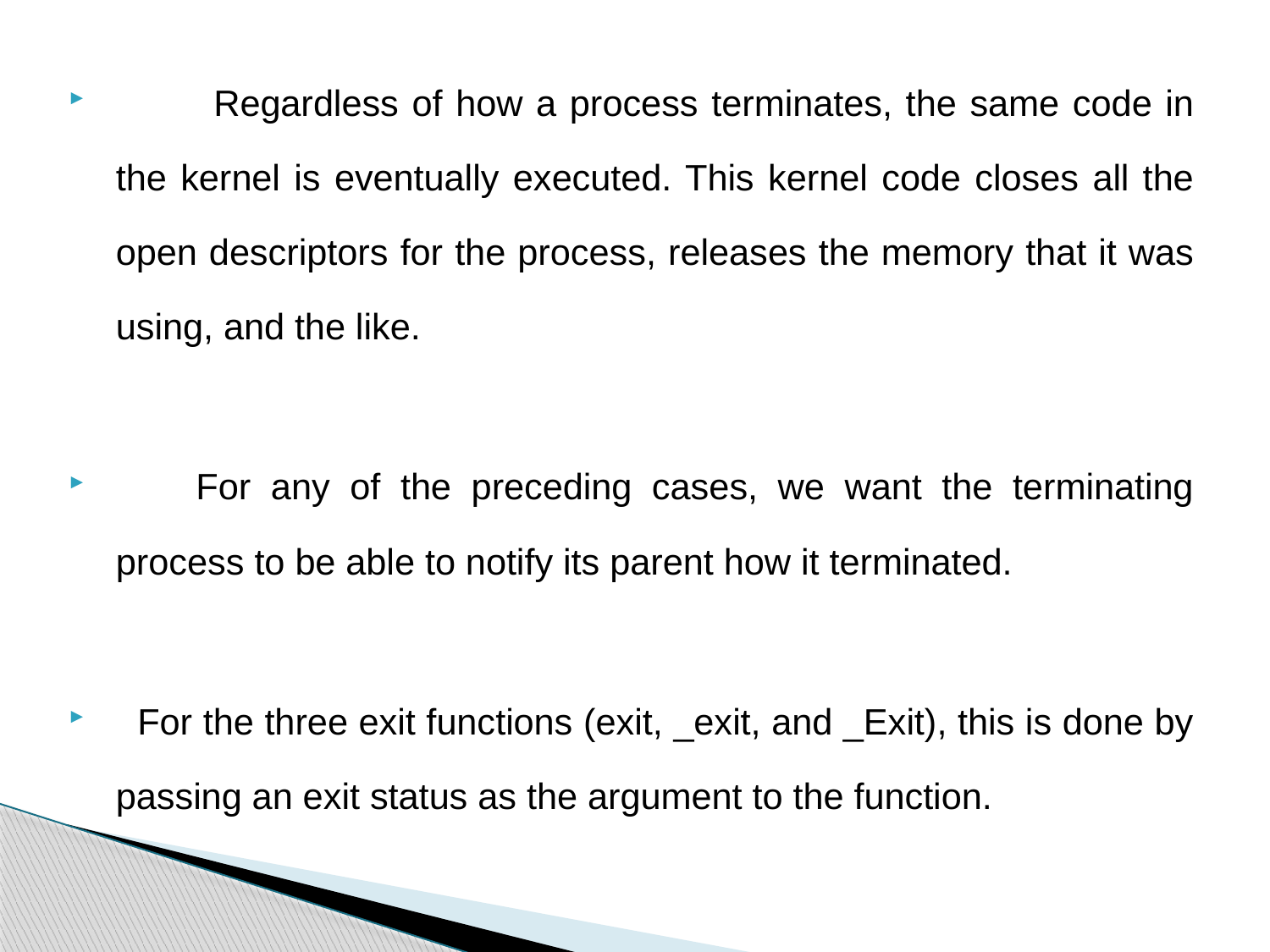

Regardless of how a process terminates, the same code in the kernel is eventually executed. This kernel code closes all the open descriptors for the process, releases the memory that it was using, and the like.

    For any of the preceding cases, we want the terminating process to be able to notify its parent how it terminated.

  For the three exit functions (exit, _exit, and _Exit), this is done by passing an exit status as the argument to the function.